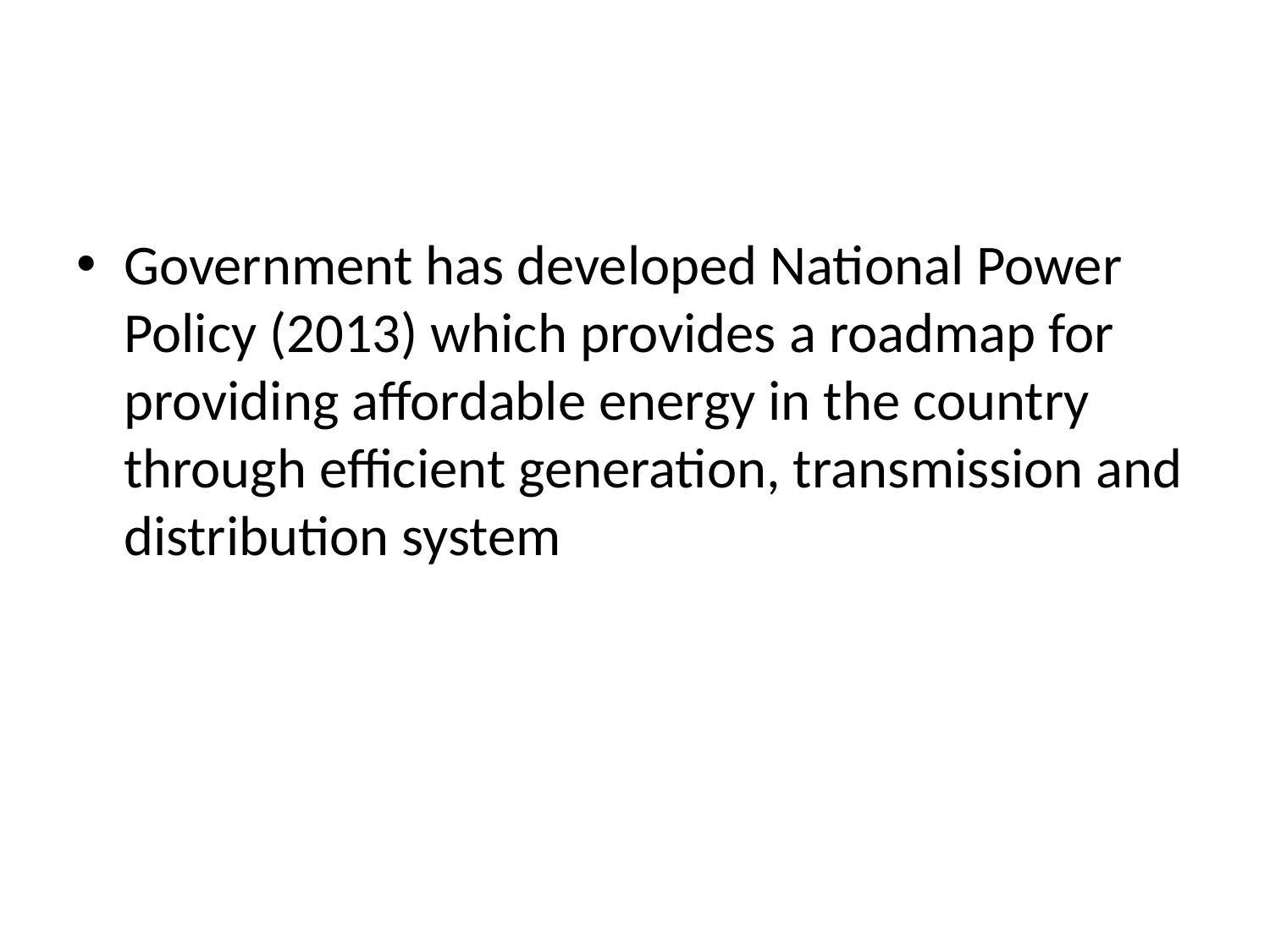

#
Government has developed National Power Policy (2013) which provides a roadmap for providing affordable energy in the country through efficient generation, transmission and distribution system